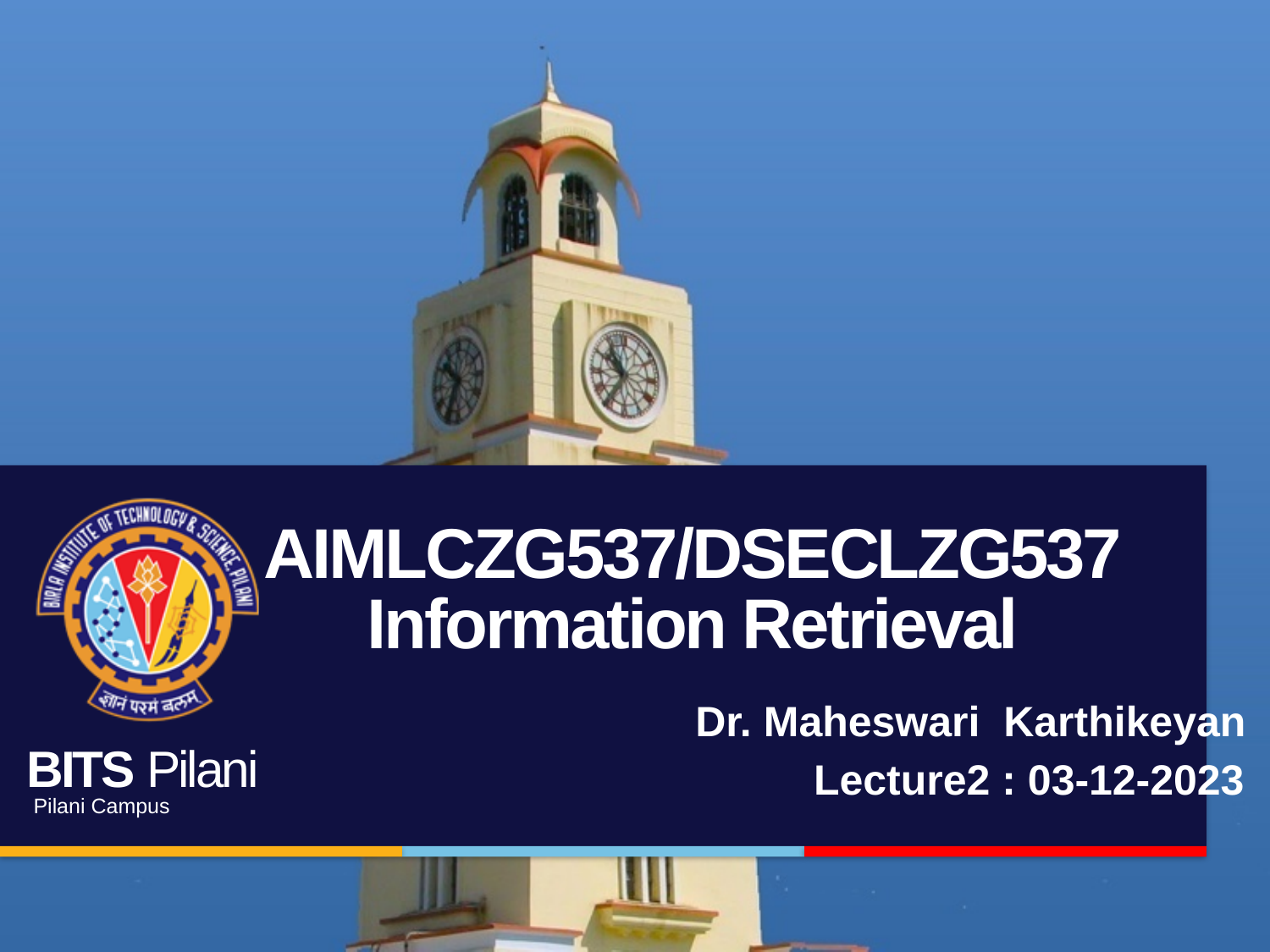

# AIMLCZG537/DSECLZG537 Information Retrieval
			Dr. Maheswari  Karthikeyan
			          Lecture2 : 03-12-2023